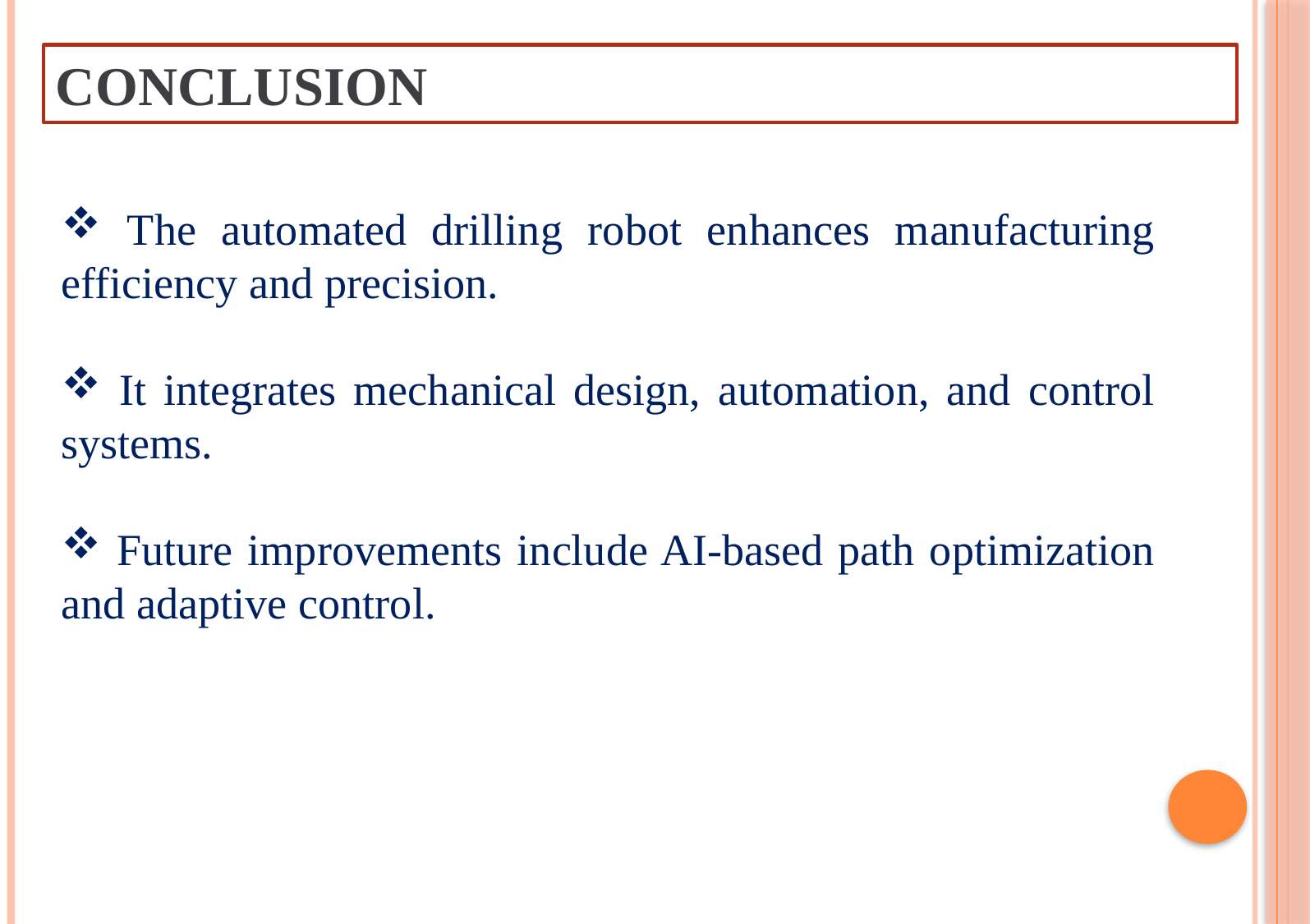

CONCLUSION
 The automated drilling robot enhances manufacturing efficiency and precision.

 It integrates mechanical design, automation, and control systems.

 Future improvements include AI-based path optimization and adaptive control.